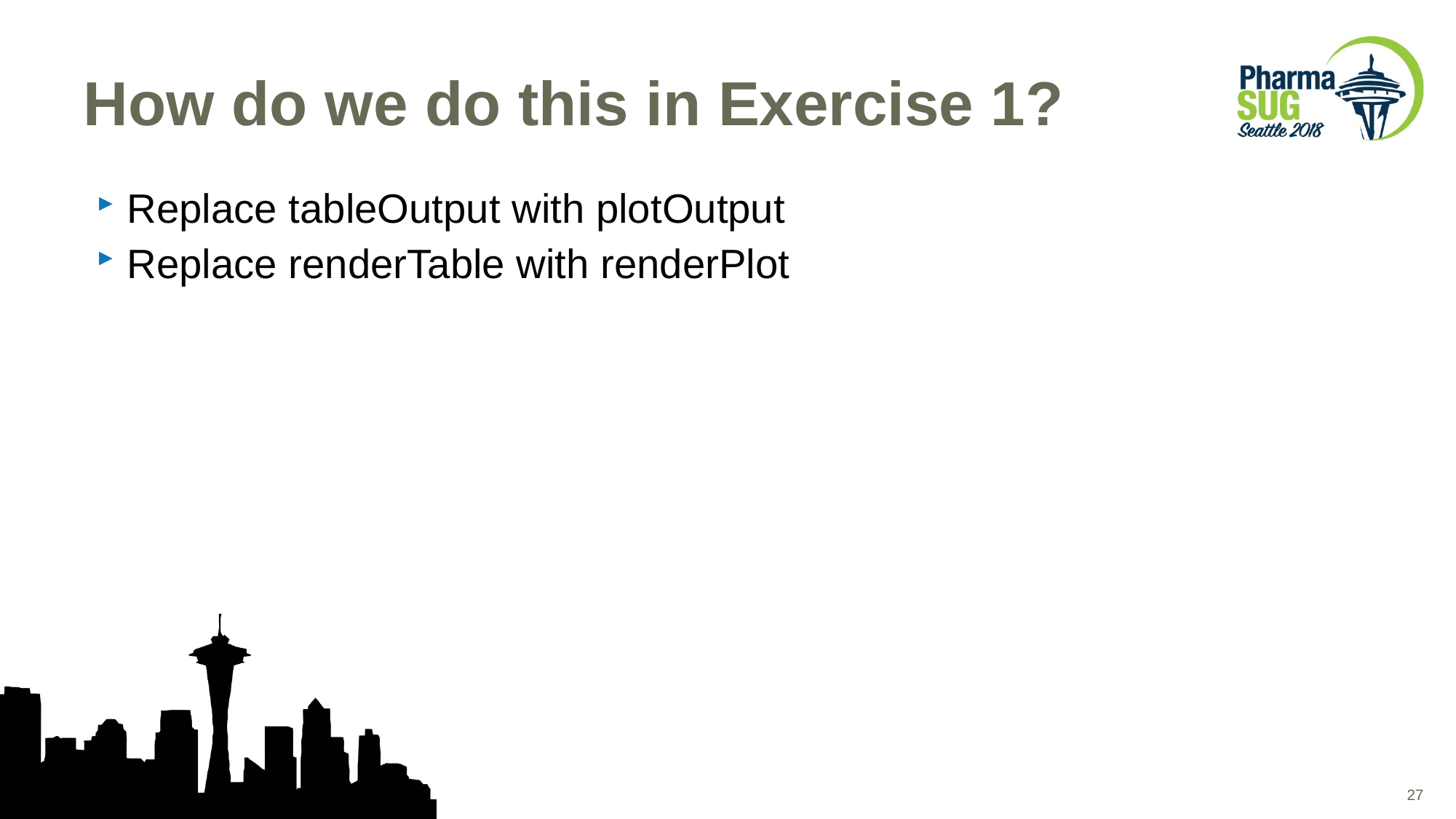

# How do we do this in Exercise 1?
Replace tableOutput with plotOutput
Replace renderTable with renderPlot
27